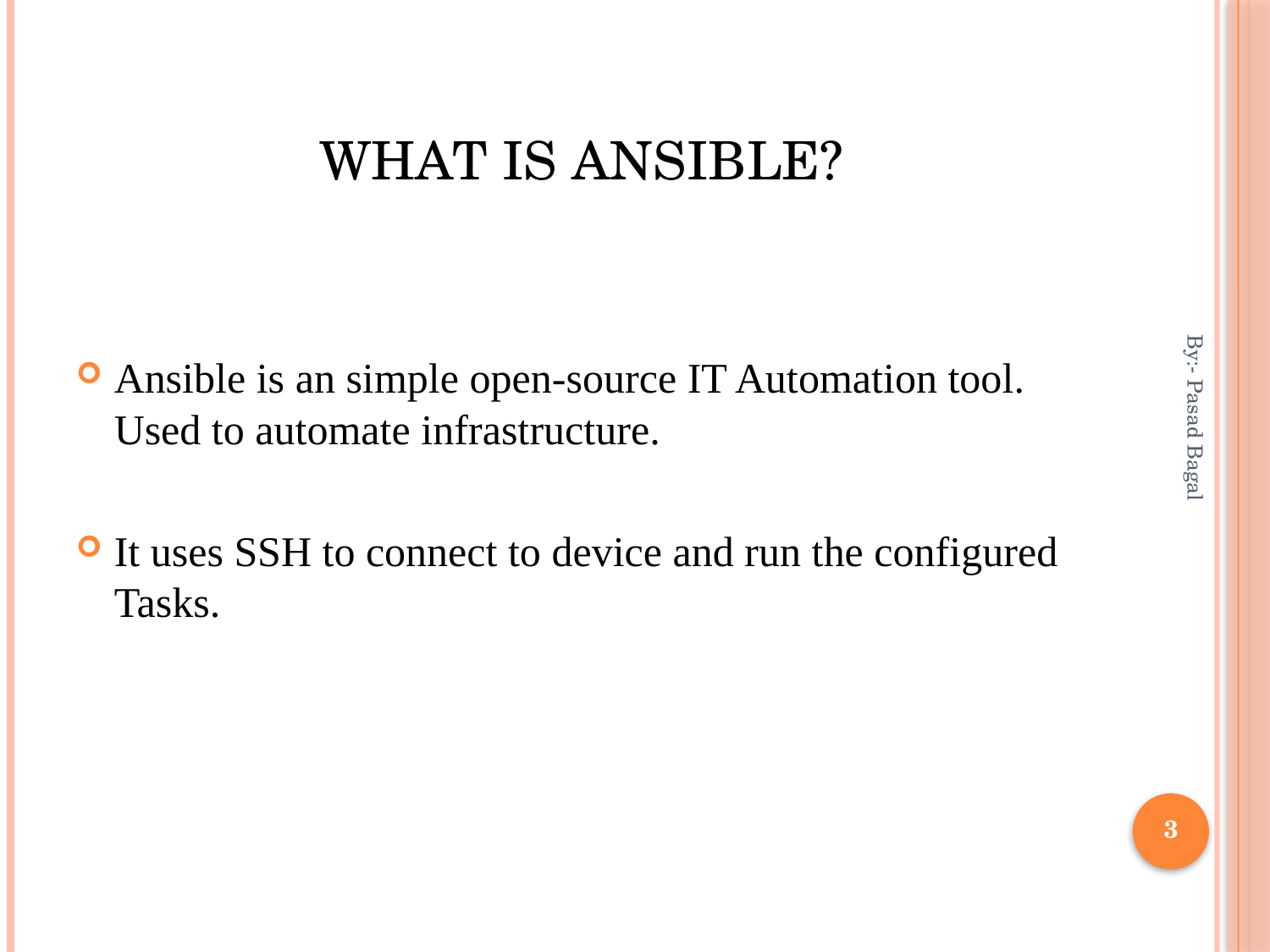

# What is Ansible?

Ansible is an simple open-source IT Automation tool. Used to automate infrastructure.

It uses SSH to connect to device and run the configured Tasks.

By:- Pasad Bagal
3